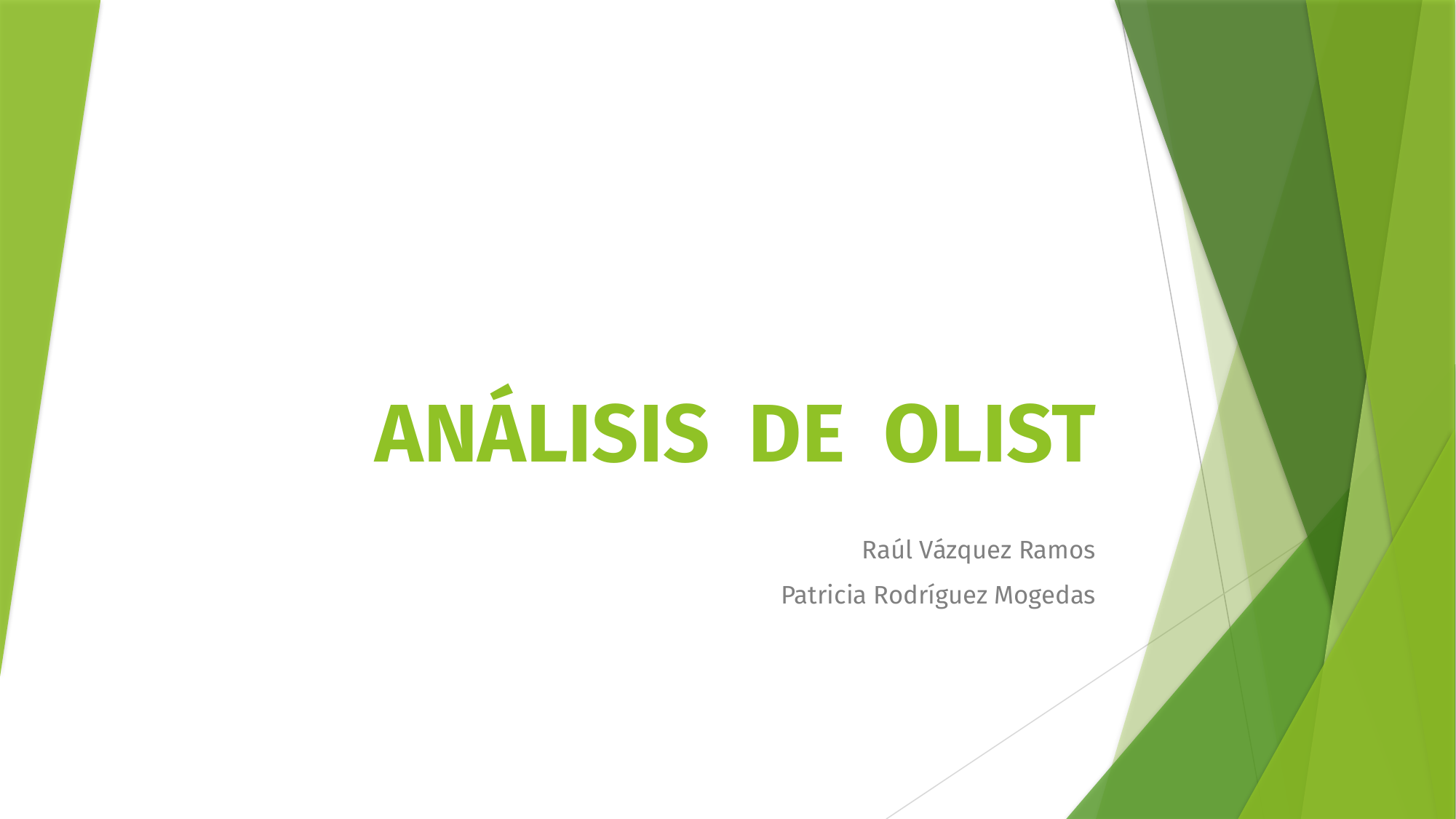

# ANÁLISIS  DE  OLIST

Raúl Vázquez Ramos
Patricia Rodríguez Mogedas